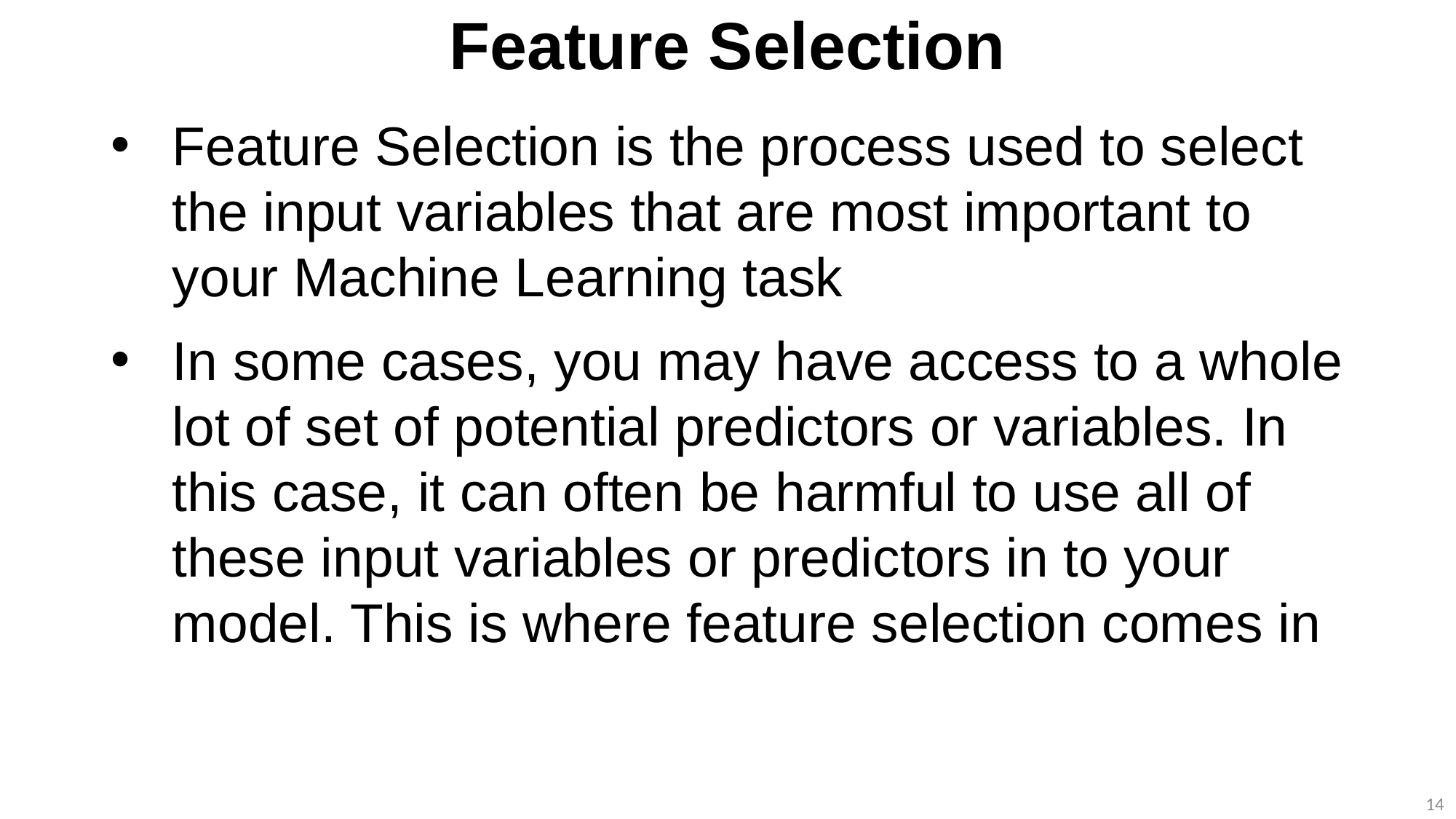

Feature Selection
Feature Selection is the process used to select the input variables that are most important to your Machine Learning task
In some cases, you may have access to a whole lot of set of potential predictors or variables. In this case, it can often be harmful to use all of these input variables or predictors in to your model. This is where feature selection comes in
14